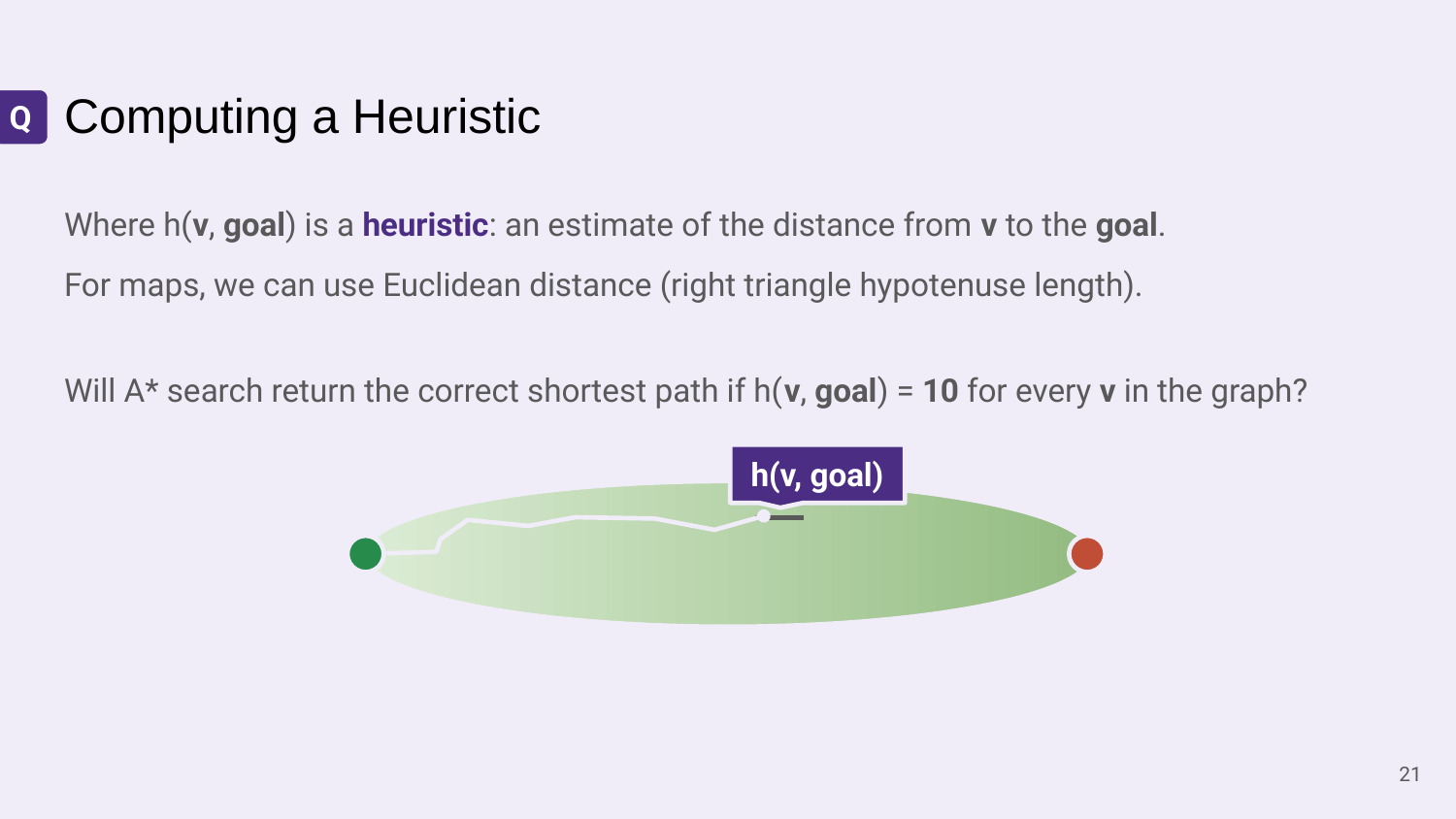

# Computing a Heuristic
Q
Where h(v, goal) is a heuristic: an estimate of the distance from v to the goal.
For maps, we can use Euclidean distance (right triangle hypotenuse length).
Will A* search return the correct shortest path if h(v, goal) = 10 for every v in the graph?

h(v, goal)

21